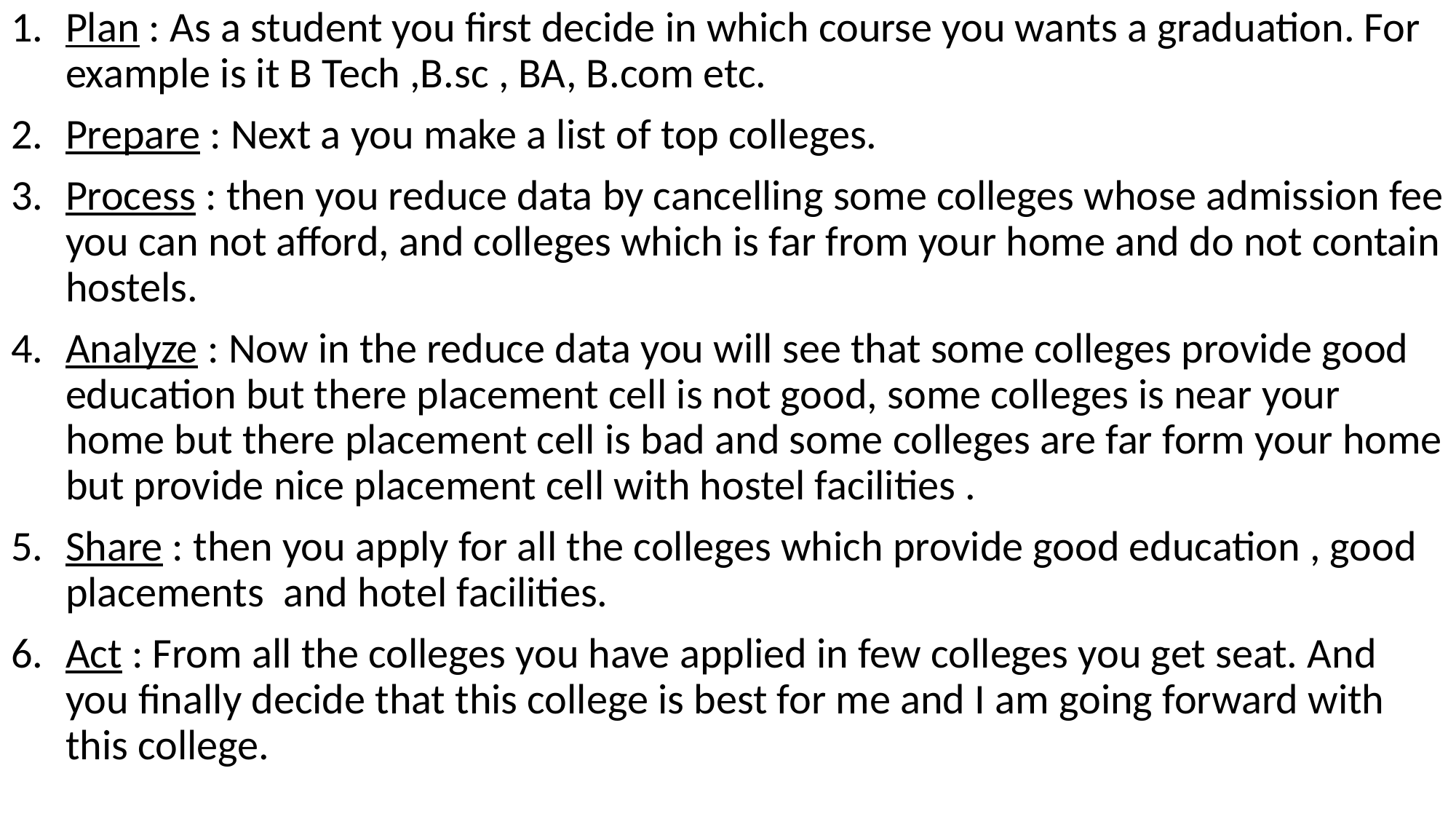

Plan : As a student you first decide in which course you wants a graduation. For example is it B Tech ,B.sc , BA, B.com etc.
Prepare : Next a you make a list of top colleges.
Process : then you reduce data by cancelling some colleges whose admission fee you can not afford, and colleges which is far from your home and do not contain hostels.
Analyze : Now in the reduce data you will see that some colleges provide good education but there placement cell is not good, some colleges is near your home but there placement cell is bad and some colleges are far form your home but provide nice placement cell with hostel facilities .
Share : then you apply for all the colleges which provide good education , good placements  and hotel facilities.
Act : From all the colleges you have applied in few colleges you get seat. And you finally decide that this college is best for me and I am going forward with this college.